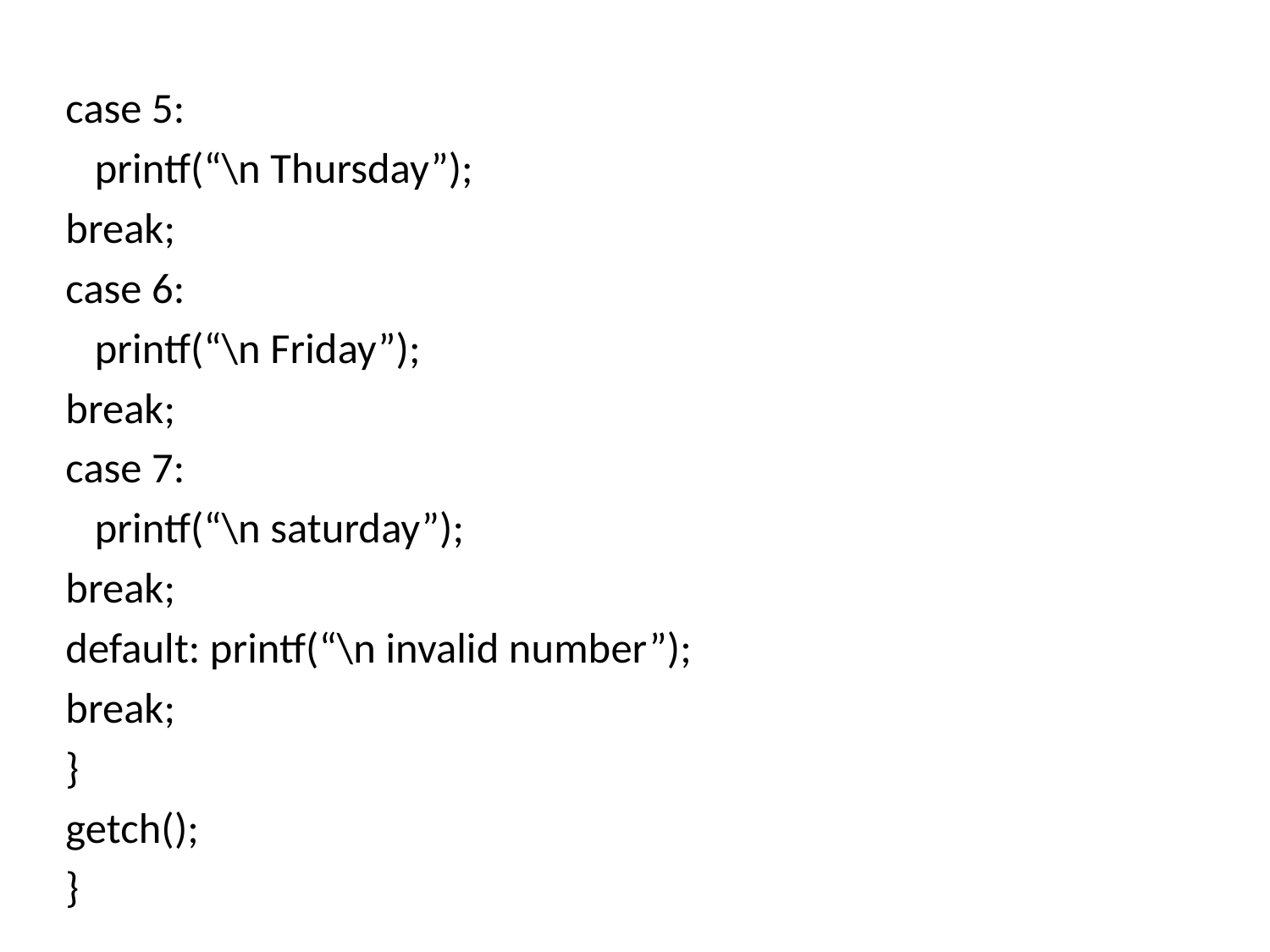

case 5:
   printf(“\n Thursday”);
break;
case 6:
   printf(“\n Friday”);
break;
case 7:
   printf(“\n saturday”);
break;
default: printf(“\n invalid number”);
break;
}
getch();
}